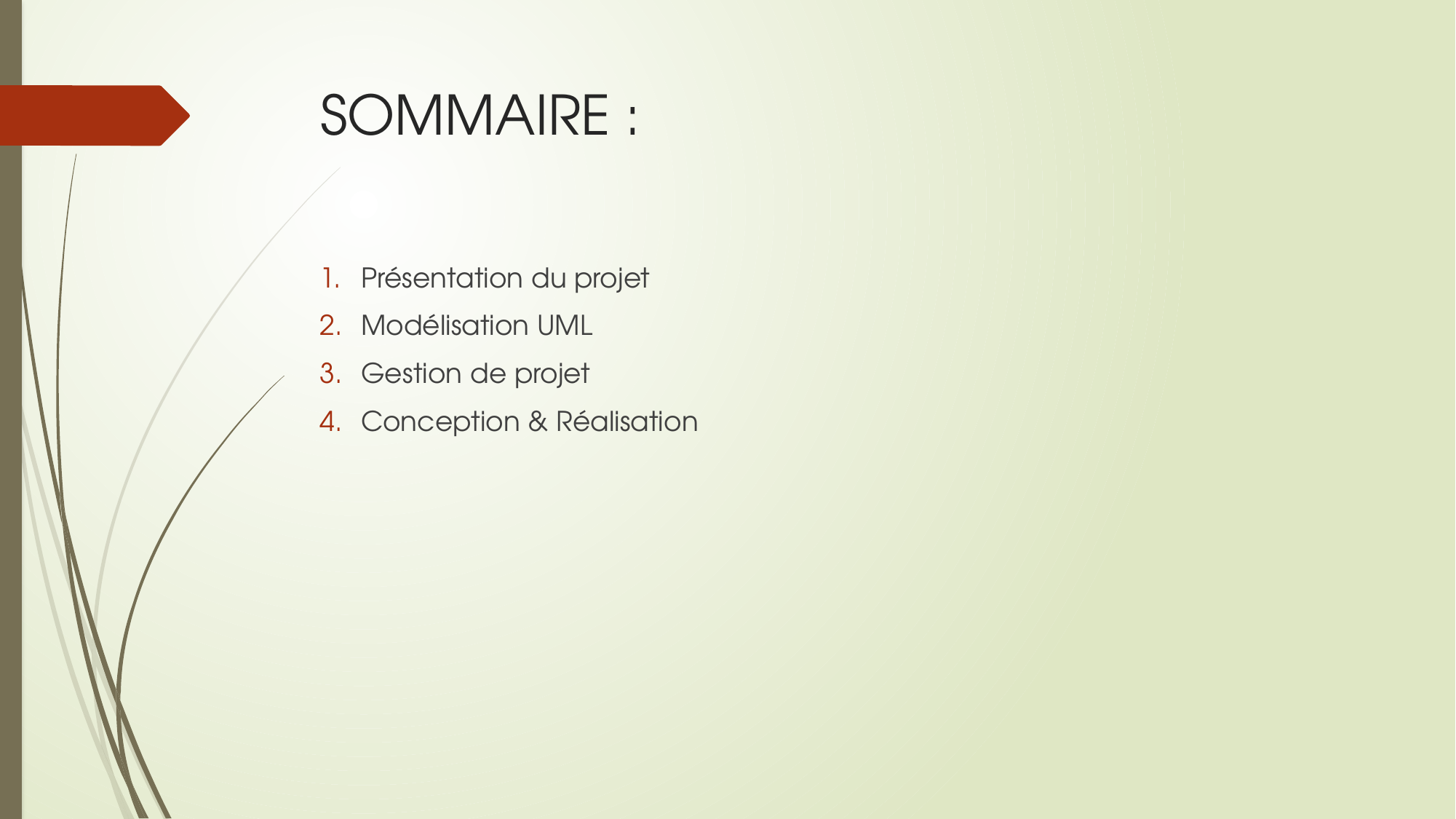

# SOMMAIRE :
Présentation du projet
Modélisation UML
Gestion de projet
Conception & Réalisation